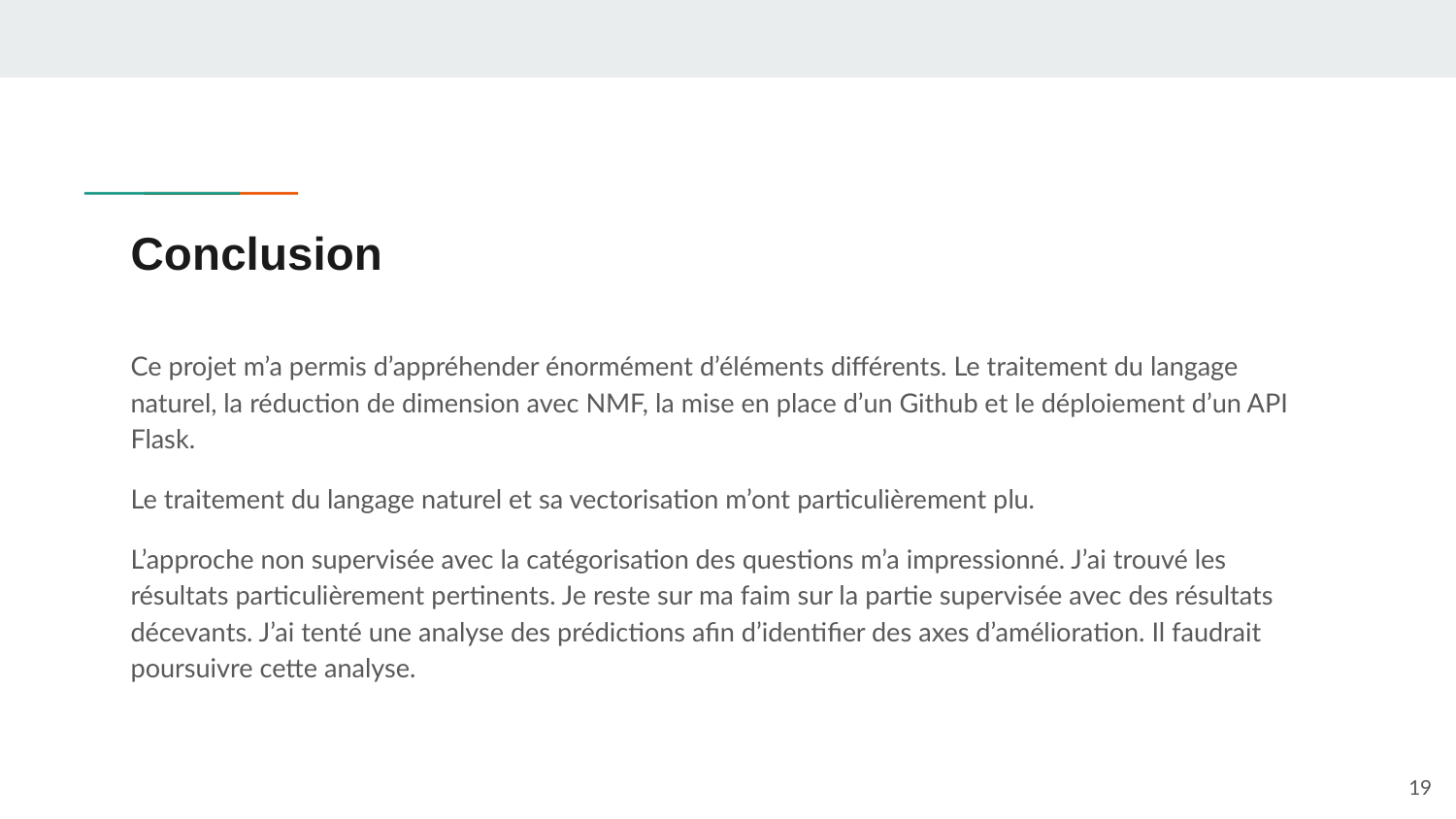

# Conclusion
Ce projet m’a permis d’appréhender énormément d’éléments différents. Le traitement du langage naturel, la réduction de dimension avec NMF, la mise en place d’un Github et le déploiement d’un API Flask.
Le traitement du langage naturel et sa vectorisation m’ont particulièrement plu.
L’approche non supervisée avec la catégorisation des questions m’a impressionné. J’ai trouvé les résultats particulièrement pertinents. Je reste sur ma faim sur la partie supervisée avec des résultats décevants. J’ai tenté une analyse des prédictions afin d’identifier des axes d’amélioration. Il faudrait poursuivre cette analyse.
19